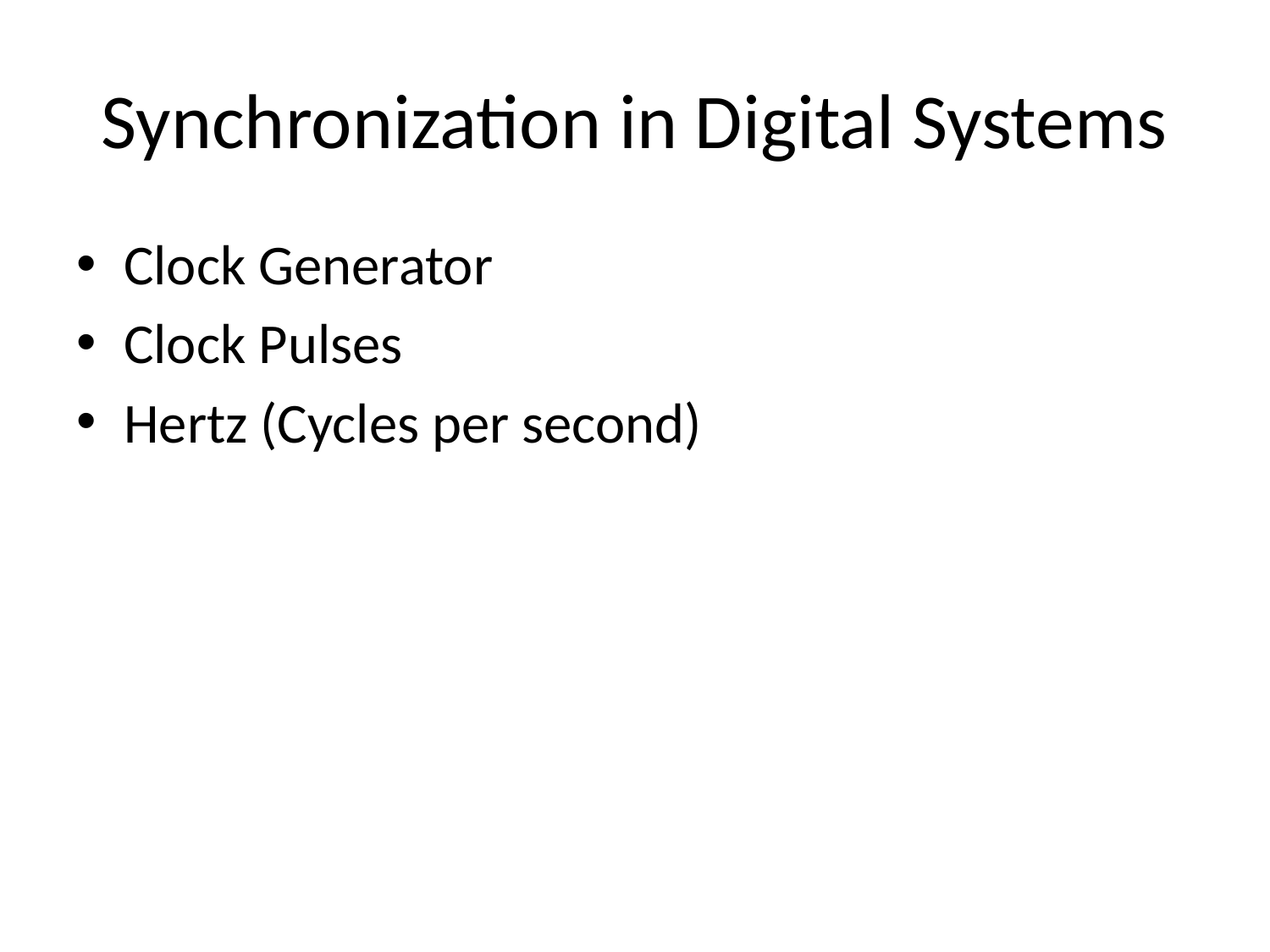

# Synchronization in Digital Systems
Clock Generator
Clock Pulses
Hertz (Cycles per second)